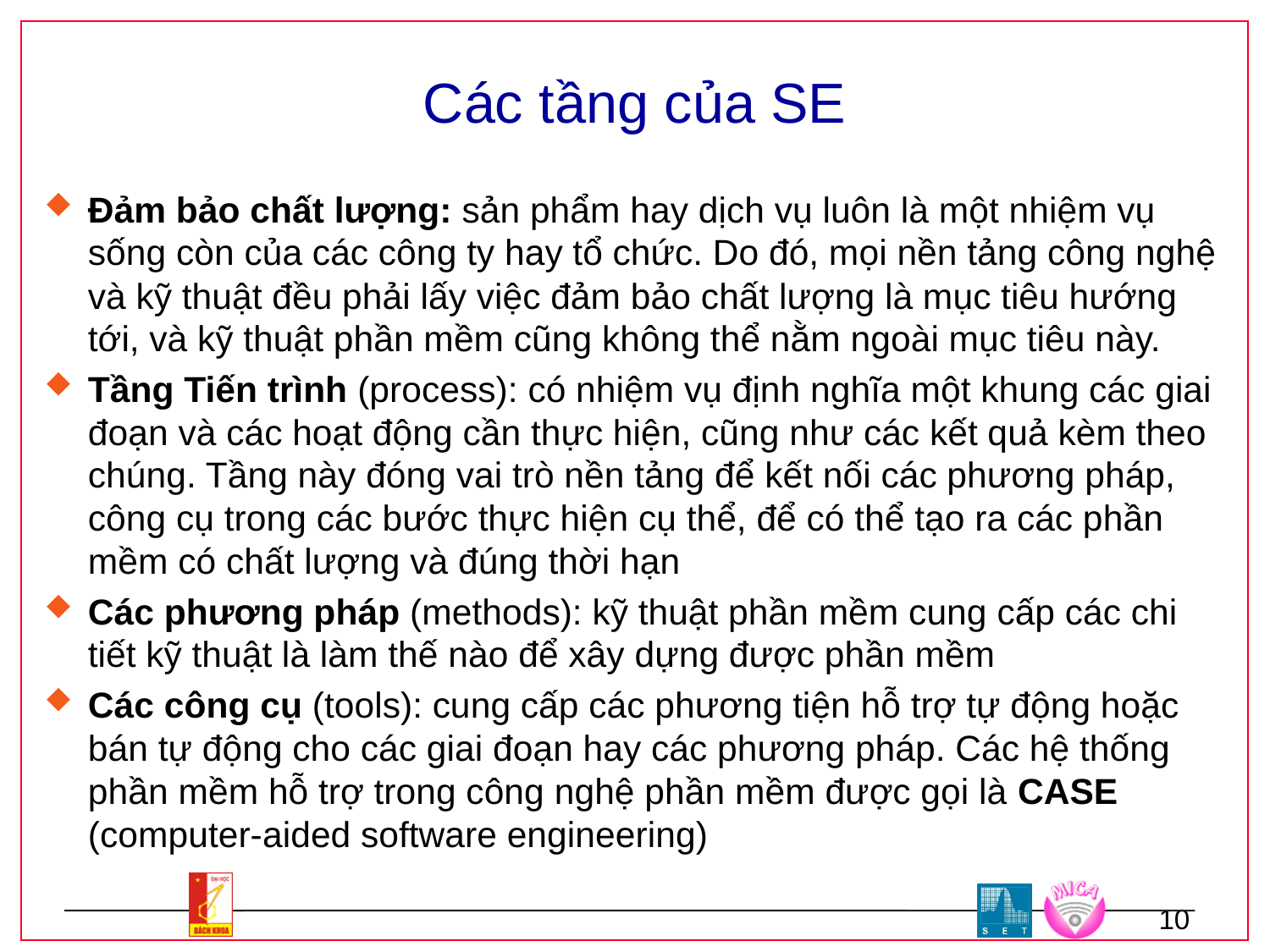

# Các tầng của SE
Đảm bảo chất lượng: sản phẩm hay dịch vụ luôn là một nhiệm vụ sống còn của các công ty hay tổ chức. Do đó, mọi nền tảng công nghệ và kỹ thuật đều phải lấy việc đảm bảo chất lượng là mục tiêu hướng tới, và kỹ thuật phần mềm cũng không thể nằm ngoài mục tiêu này.
Tầng Tiến trình (process): có nhiệm vụ định nghĩa một khung các giai đoạn và các hoạt động cần thực hiện, cũng như các kết quả kèm theo chúng. Tầng này đóng vai trò nền tảng để kết nối các phương pháp, công cụ trong các bước thực hiện cụ thể, để có thể tạo ra các phần mềm có chất lượng và đúng thời hạn
Các phương pháp (methods): kỹ thuật phần mềm cung cấp các chi tiết kỹ thuật là làm thế nào để xây dựng được phần mềm
Các công cụ (tools): cung cấp các phương tiện hỗ trợ tự động hoặc bán tự động cho các giai đoạn hay các phương pháp. Các hệ thống phần mềm hỗ trợ trong công nghệ phần mềm được gọi là CASE (computer-aided software engineering)